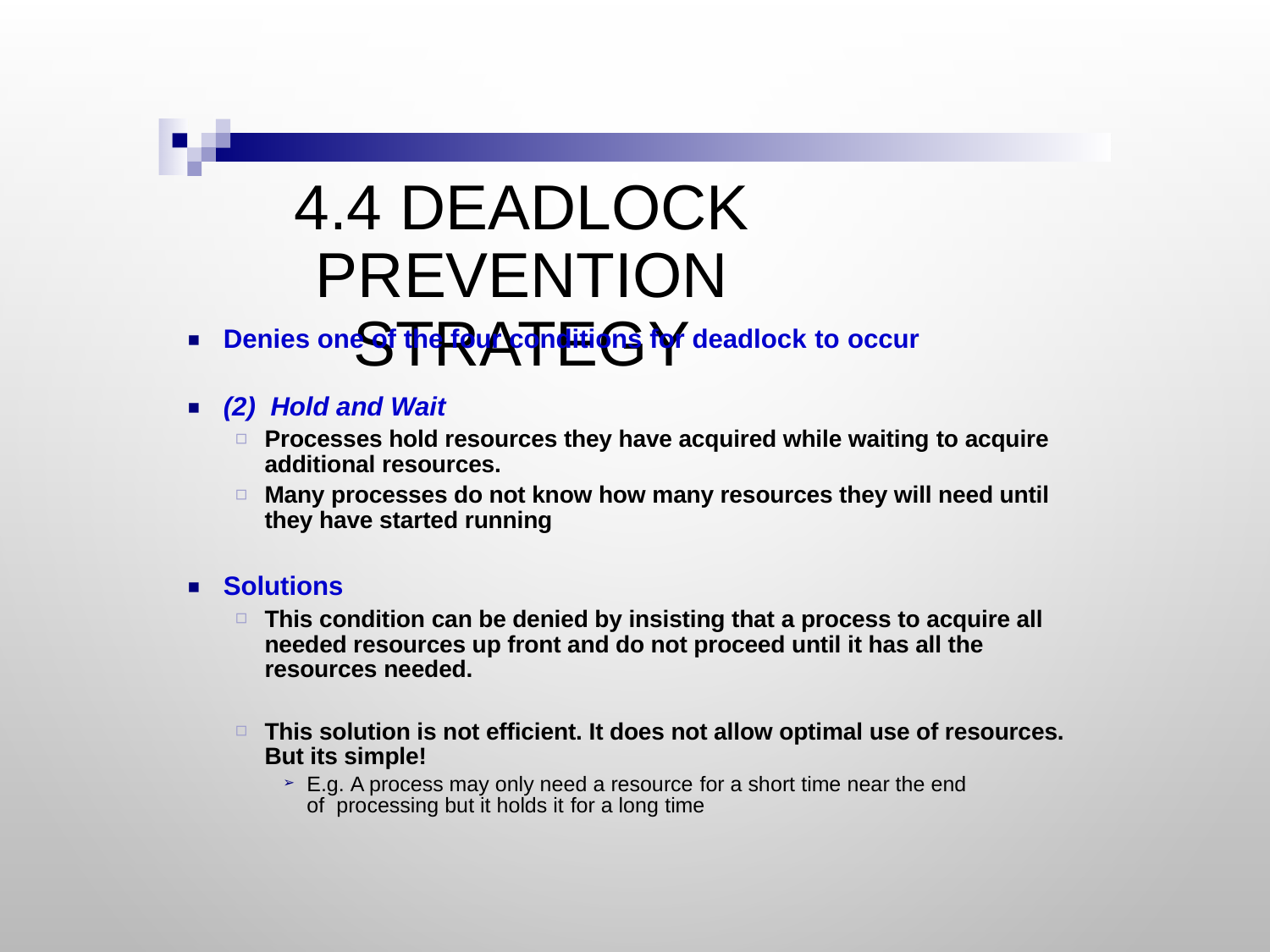

# 4.4 Deadlock prevention strategy
Denies one of the four conditions for deadlock to occur
■
Hold and Wait
Processes hold resources they have acquired while waiting to acquire  additional resources.
Many processes do not know how many resources they will need until  they have started running
■
Solutions
This condition can be denied by insisting that a process to acquire all  needed resources up front and do not proceed until it has all the  resources needed.
■
This solution is not efficient. It does not allow optimal use of resources.  But its simple!
E.g. A process may only need a resource for a short time near the end of  processing but it holds it for a long time